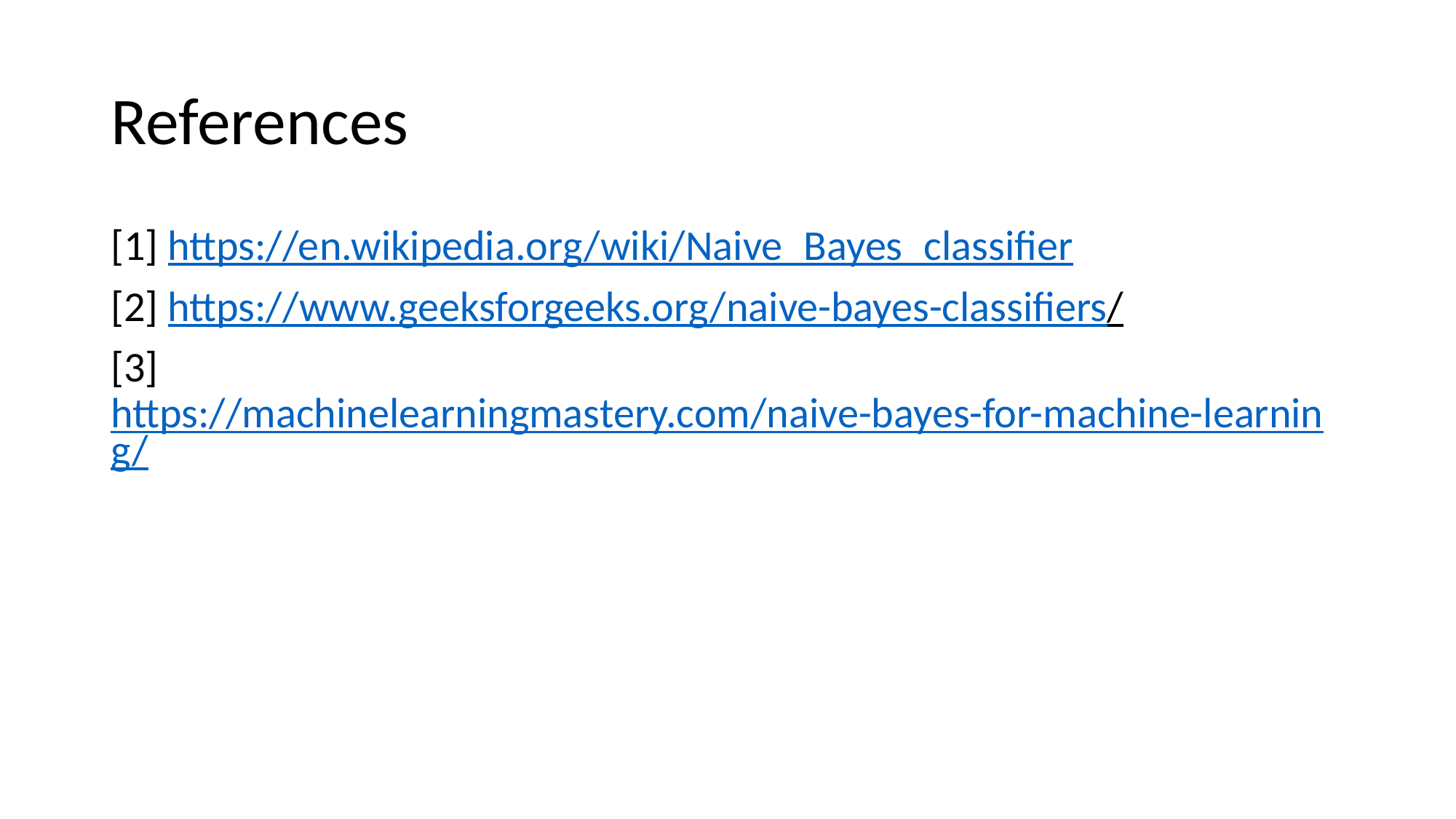

# References
[1] https://en.wikipedia.org/wiki/Naive_Bayes_classifier
[2] https://www.geeksforgeeks.org/naive-bayes-classifiers/
[3] https://machinelearningmastery.com/naive-bayes-for-machine-learning/